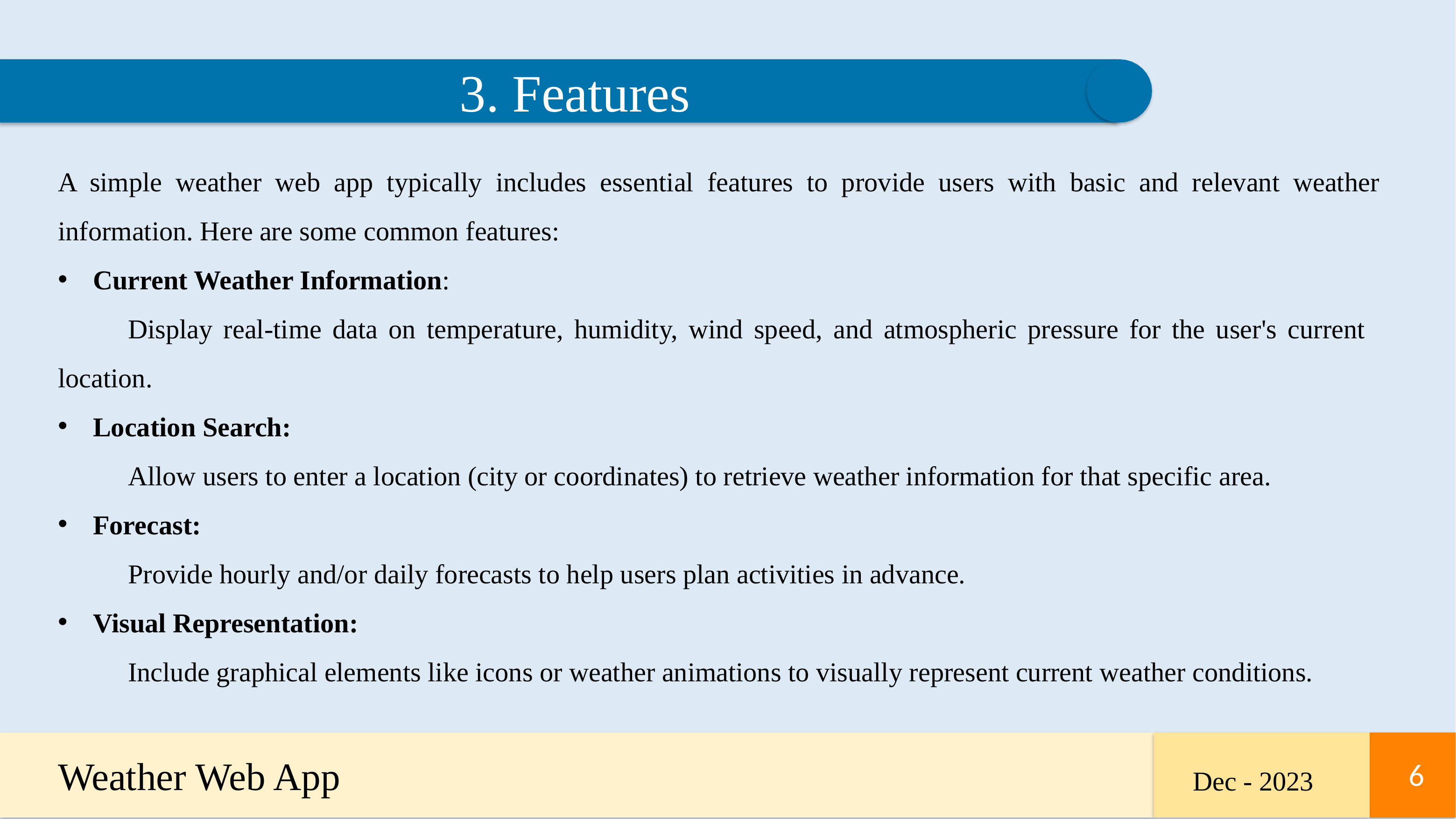

3. Features

A simple weather web app typically includes essential features to provide users with basic and relevant weather information. Here are some common features:
Current Weather Information:
	Display real-time data on temperature, humidity, wind speed, and atmospheric pressure for the user's current 	location.
Location Search:
	Allow users to enter a location (city or coordinates) to retrieve weather information for that specific area.
Forecast:
	Provide hourly and/or daily forecasts to help users plan activities in advance.
Visual Representation:
	Include graphical elements like icons or weather animations to visually represent current weather conditions.

Weather Web App
6
6
Dec - 2023